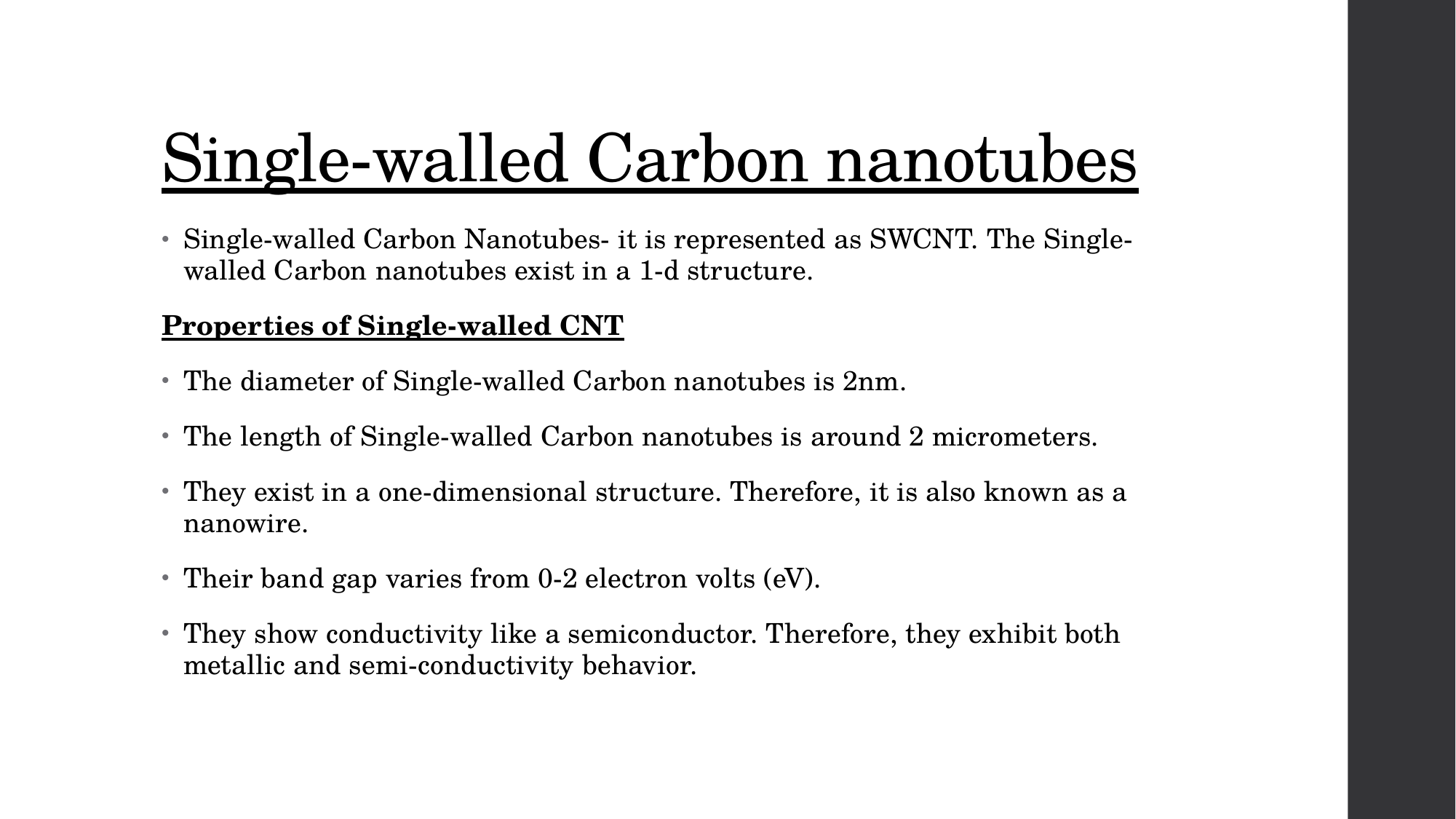

# Single-walled Carbon nanotubes
Single-walled Carbon Nanotubes- it is represented as SWCNT. The Single-walled Carbon nanotubes exist in a 1-d structure.
Properties of Single-walled CNT
The diameter of Single-walled Carbon nanotubes is 2nm.
The length of Single-walled Carbon nanotubes is around 2 micrometers.
They exist in a one-dimensional structure. Therefore, it is also known as a nanowire.
Their band gap varies from 0-2 electron volts (eV).
They show conductivity like a semiconductor. Therefore, they exhibit both metallic and semi-conductivity behavior.